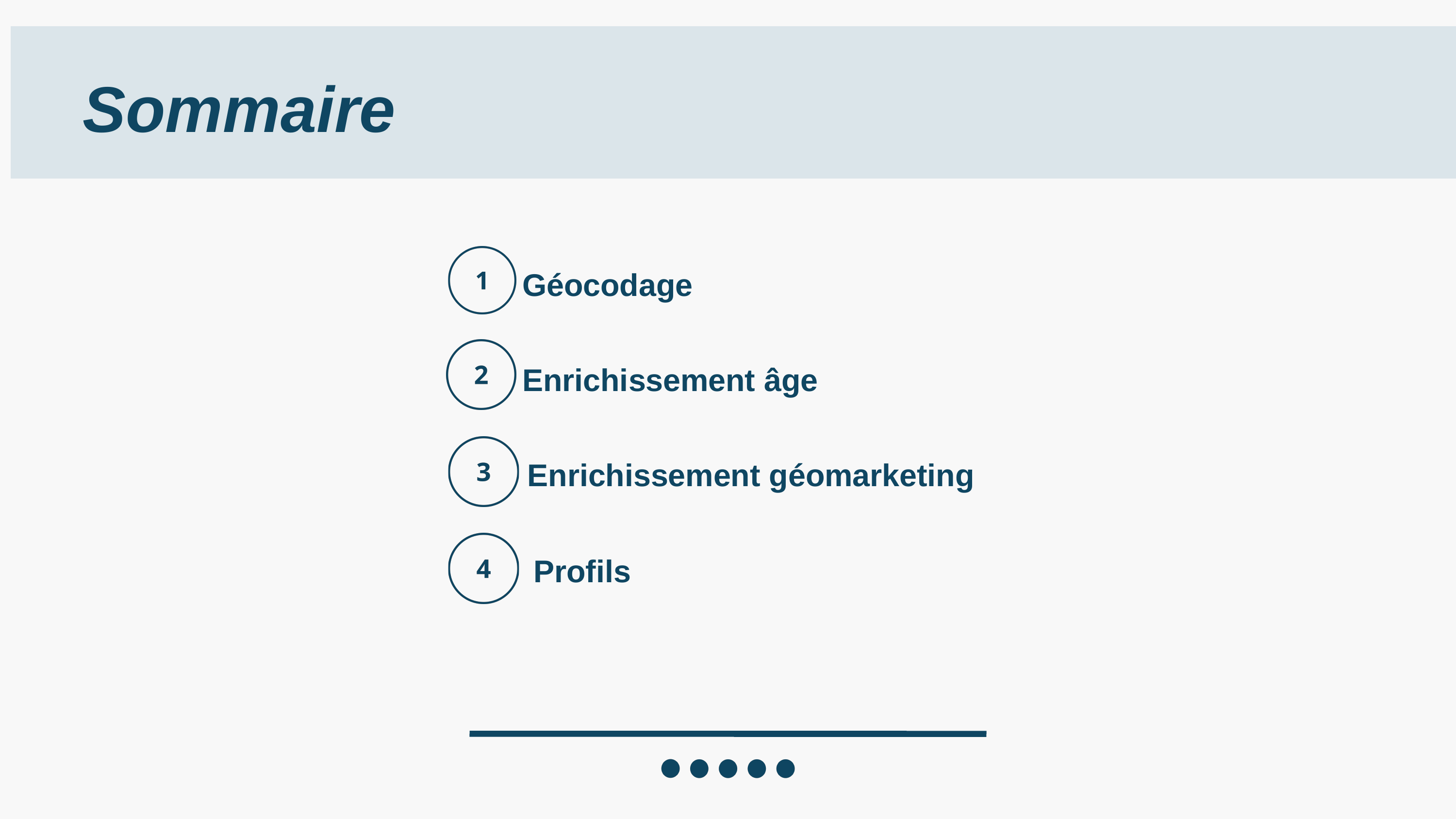

Sommaire

Géocodage

Enrichissement âge

Enrichissement géomarketing

Profils